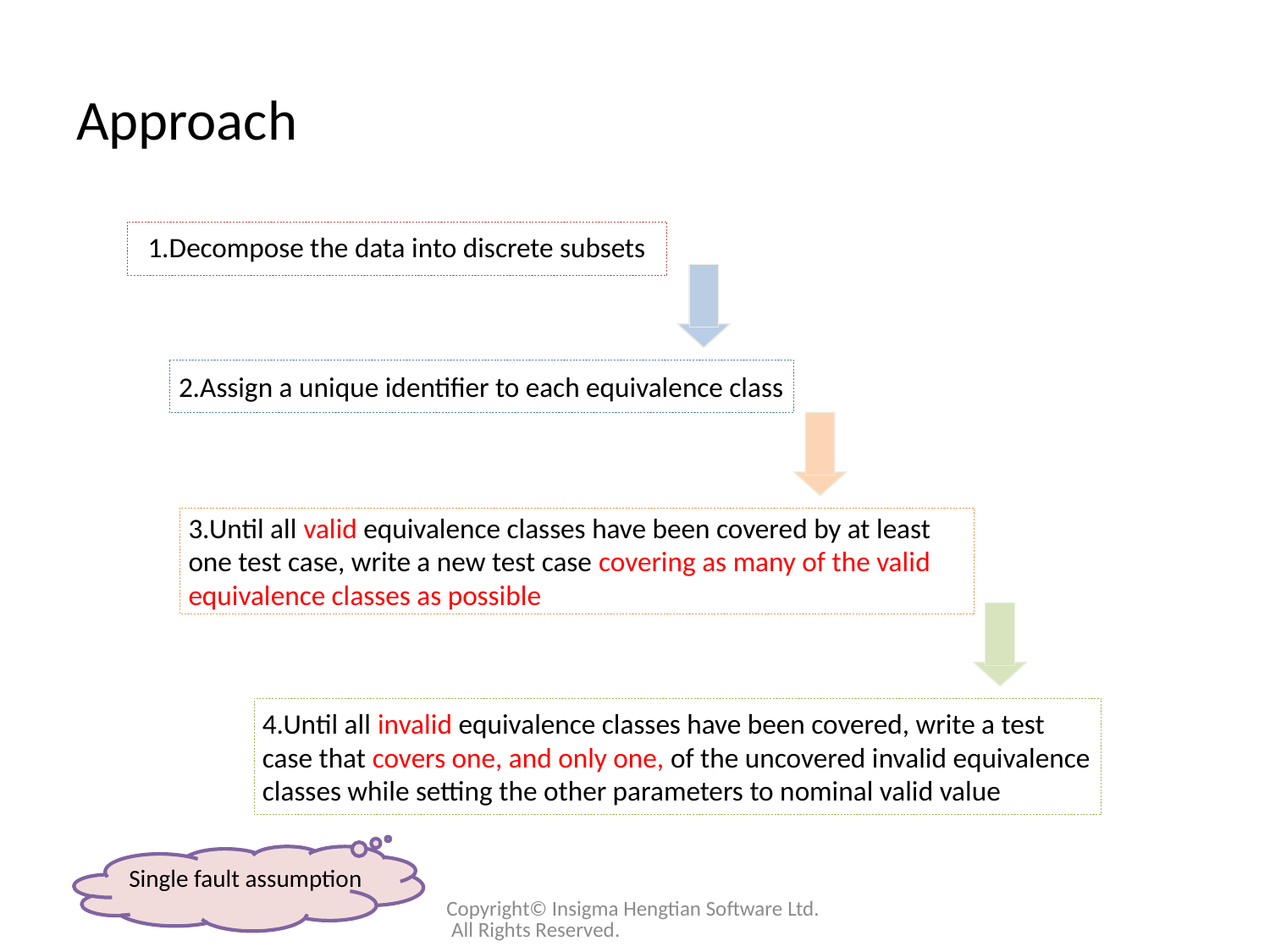

# Approach
1.Decompose the data into discrete subsets

2.Assign a unique identifier to each equivalence class

3.Until all valid equivalence classes have been covered by at least one test case, write a new test case covering as many of the valid equivalence classes as possible

4.Until all invalid equivalence classes have been covered, write a test case that covers one, and only one, of the uncovered invalid equivalence classes while setting the other parameters to nominal valid value

Single fault assumption
Copyright© Insigma Hengtian Software Ltd. All Rights Reserved.